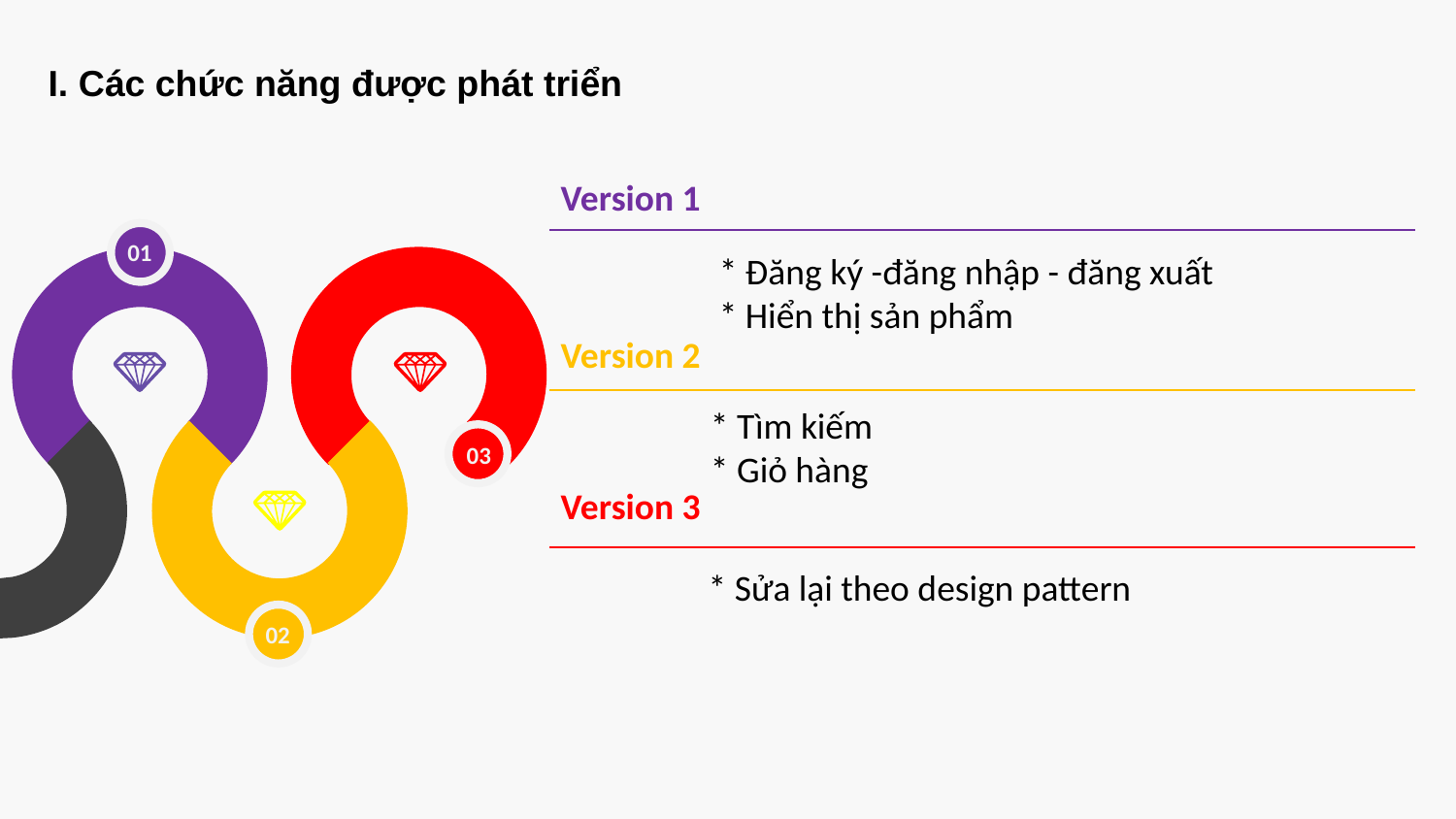

I. Các chức năng được phát triển
Version 1

01
* Đăng ký -đăng nhập - đăng xuất
* Hiển thị sản phẩm

Version 2

 * Tìm kiếm
 * Giỏ hàng

03

Version 3

 * Sửa lại theo design pattern

02